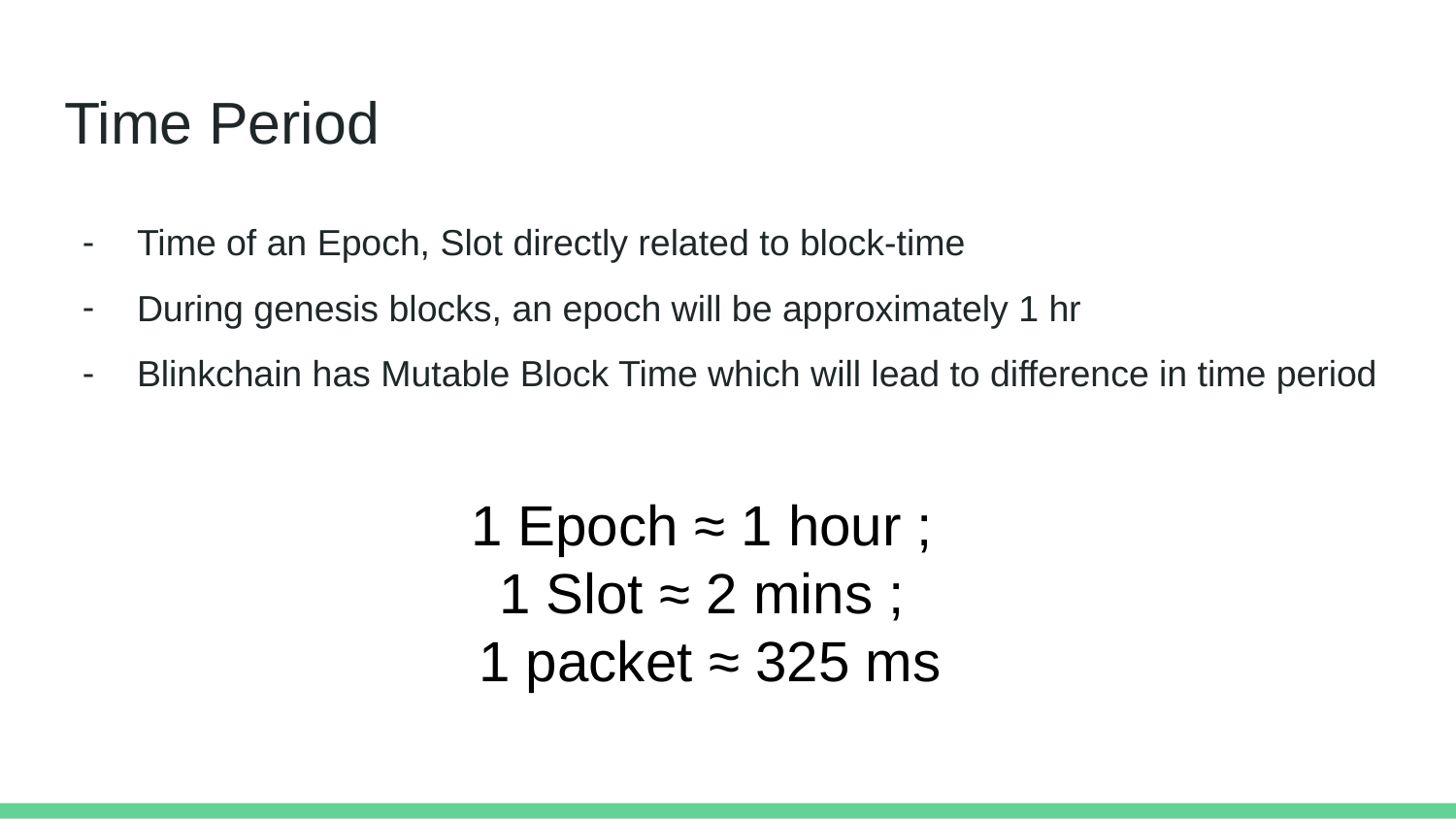

# Time Period
Time of an Epoch, Slot directly related to block-time
During genesis blocks, an epoch will be approximately 1 hr
Blinkchain has Mutable Block Time which will lead to difference in time period
1 Epoch ≈ 1 hour ;
1 Slot ≈ 2 mins ;
1 packet ≈ 325 ms